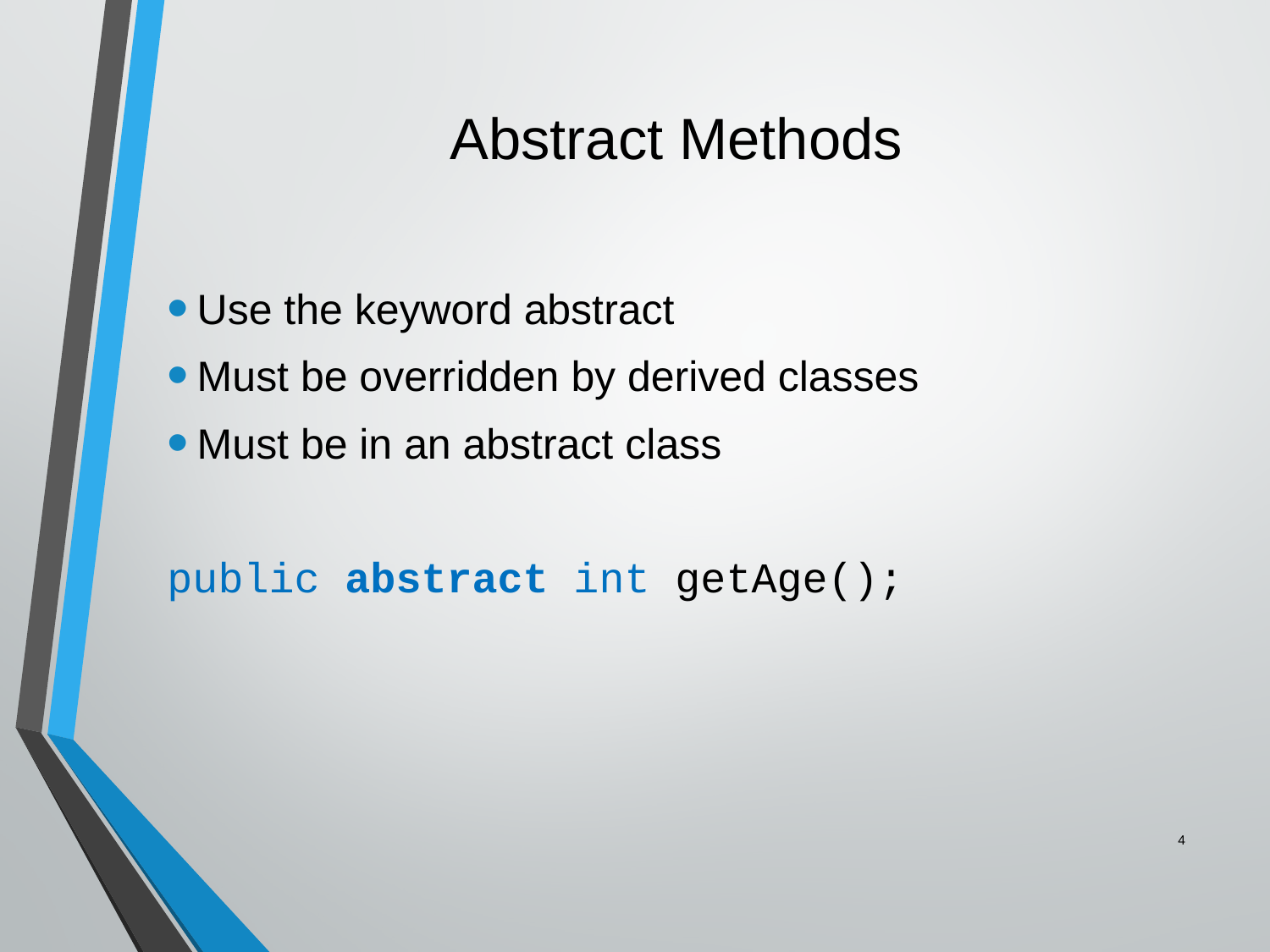

# Abstract Methods
Use the keyword abstract
Must be overridden by derived classes
Must be in an abstract class

public abstract int getAge();

4